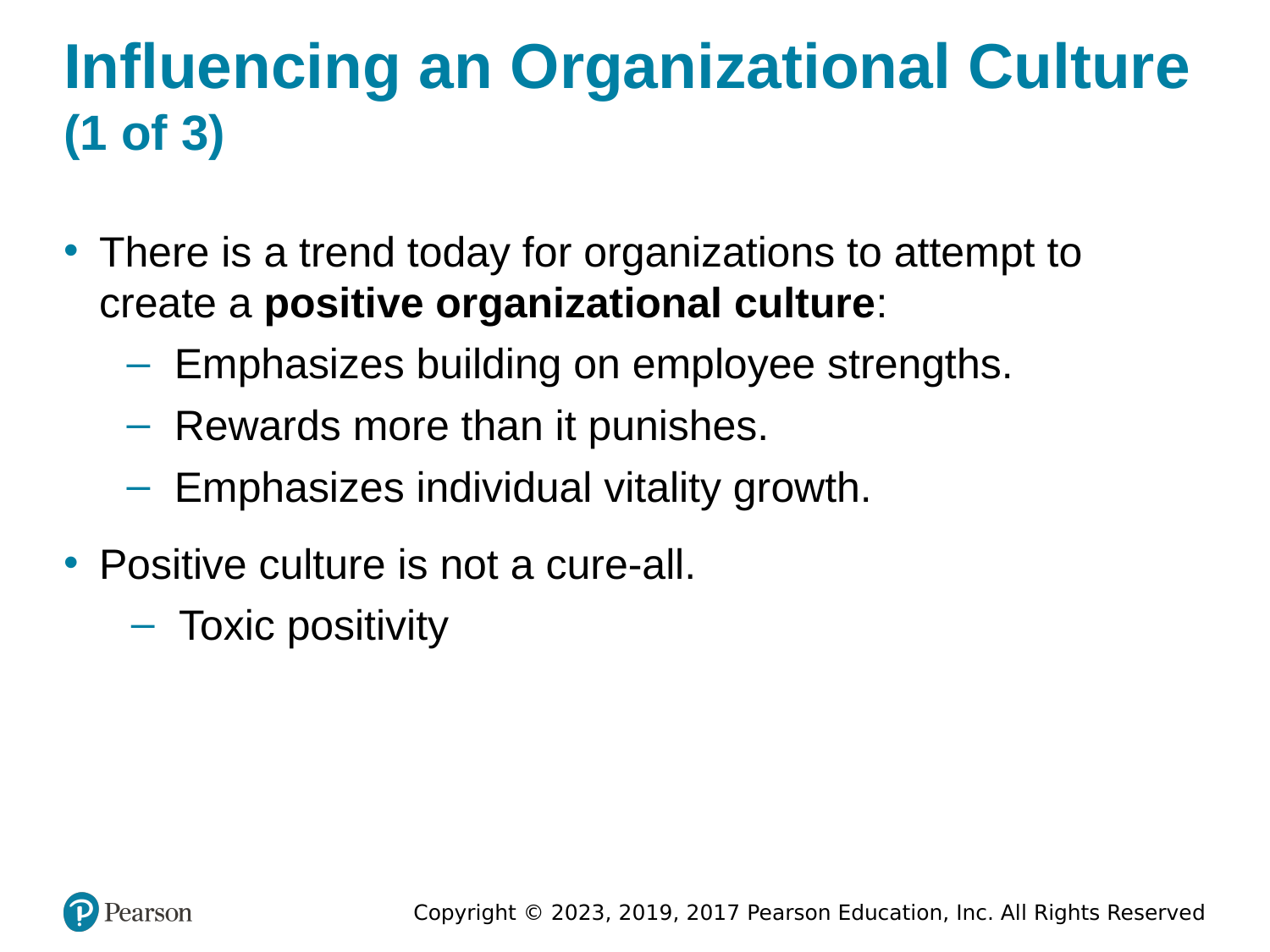

# Influencing an Organizational Culture (1 of 3)
There is a trend today for organizations to attempt to create a positive organizational culture:
Emphasizes building on employee strengths.
Rewards more than it punishes.
Emphasizes individual vitality growth.
Positive culture is not a cure-all.
Toxic positivity